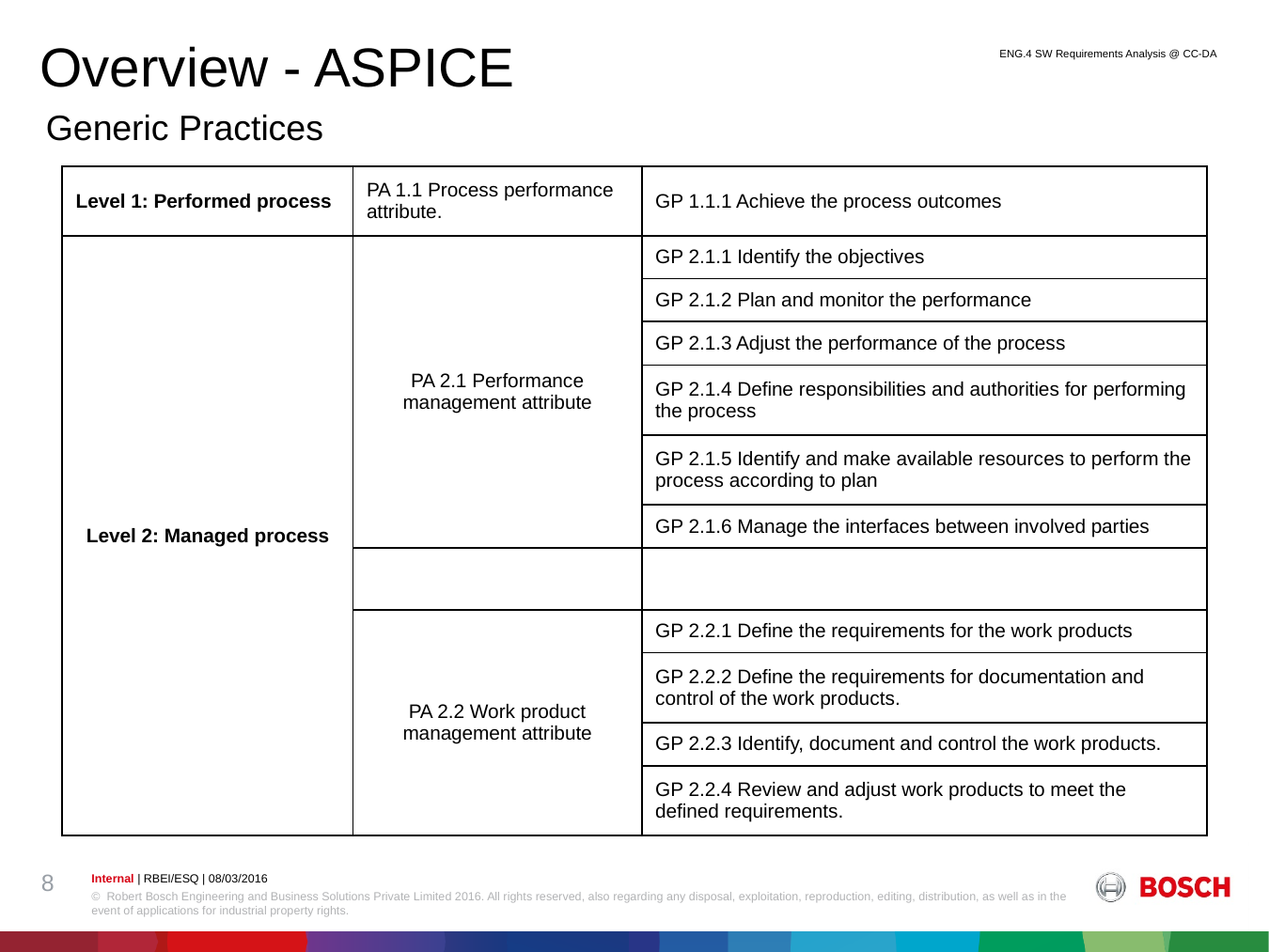

Overview - ASPICE
ENG.4 SW Requirements Analysis @ CC-DA

# Generic Practices
| Level 1: Performed process | PA 1.1 Process performance attribute. | GP 1.1.1 Achieve the process outcomes |
| --- | --- | --- |
| Level 2: Managed process | PA 2.1 Performance management attribute | GP 2.1.1 Identify the objectives |
|  |  | GP 2.1.2 Plan and monitor the performance |
|  |  | GP 2.1.3 Adjust the performance of the process |
|  |  | GP 2.1.4 Define responsibilities and authorities for performing the process |
|  |  | GP 2.1.5 Identify and make available resources to perform the process according to plan |
|  |  | GP 2.1.6 Manage the interfaces between involved parties |
|  |  |  |
|  | PA 2.2 Work product management attribute | GP 2.2.1 Define the requirements for the work products |
|  |  | GP 2.2.2 Define the requirements for documentation and control of the work products. |
|  |  | GP 2.2.3 Identify, document and control the work products. |
|  |  | GP 2.2.4 Review and adjust work products to meet the defined requirements. |

8
Internal | RBEI/ESQ | 08/03/2016
©  Robert Bosch Engineering and Business Solutions Private Limited 2016. All rights reserved, also regarding any disposal, exploitation, reproduction, editing, distribution, as well as in the event of applications for industrial property rights.